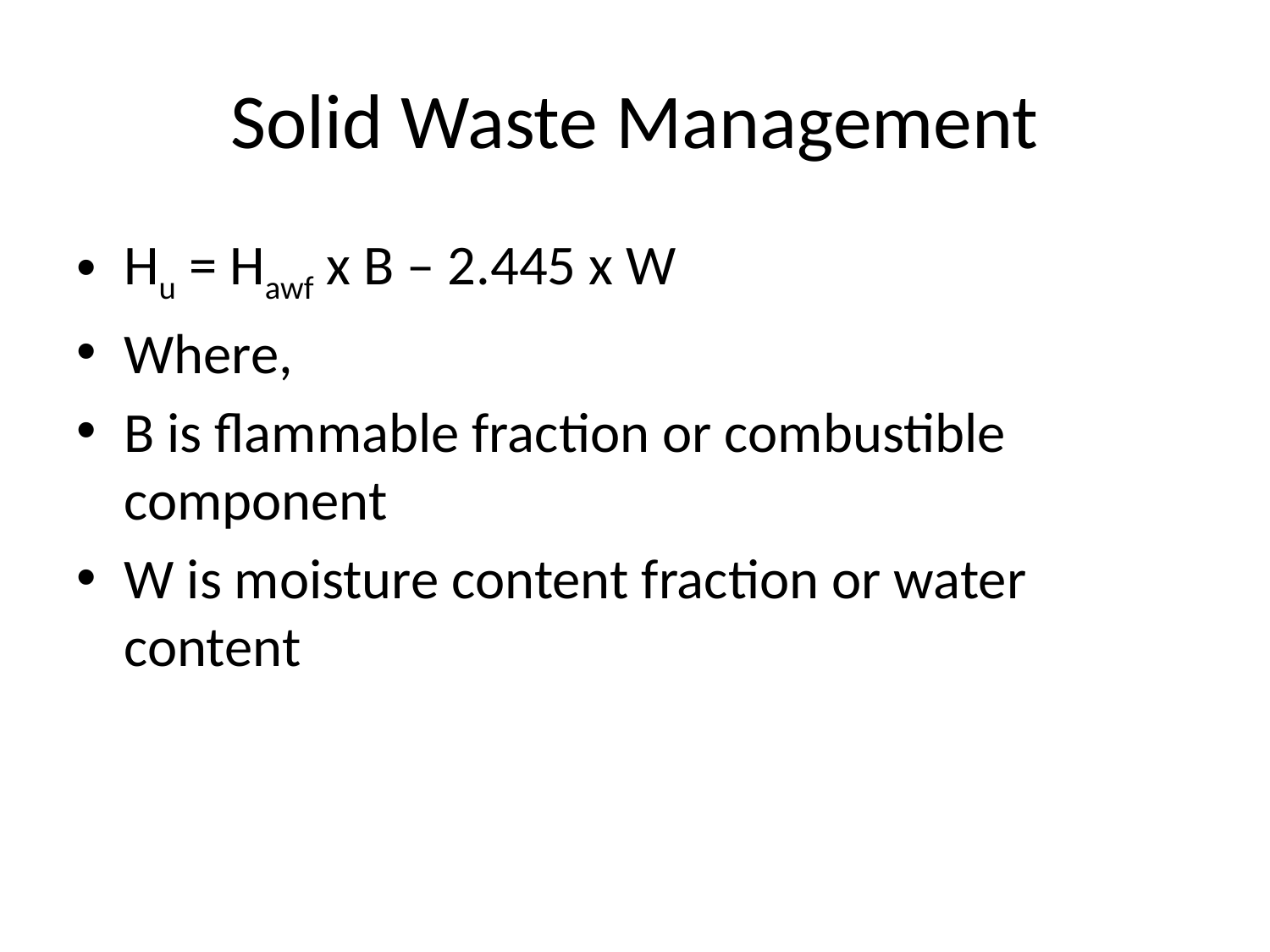

# Solid Waste Management
Hu = Hawf x B – 2.445 x W
Where,
B is flammable fraction or combustible component
W is moisture content fraction or water content